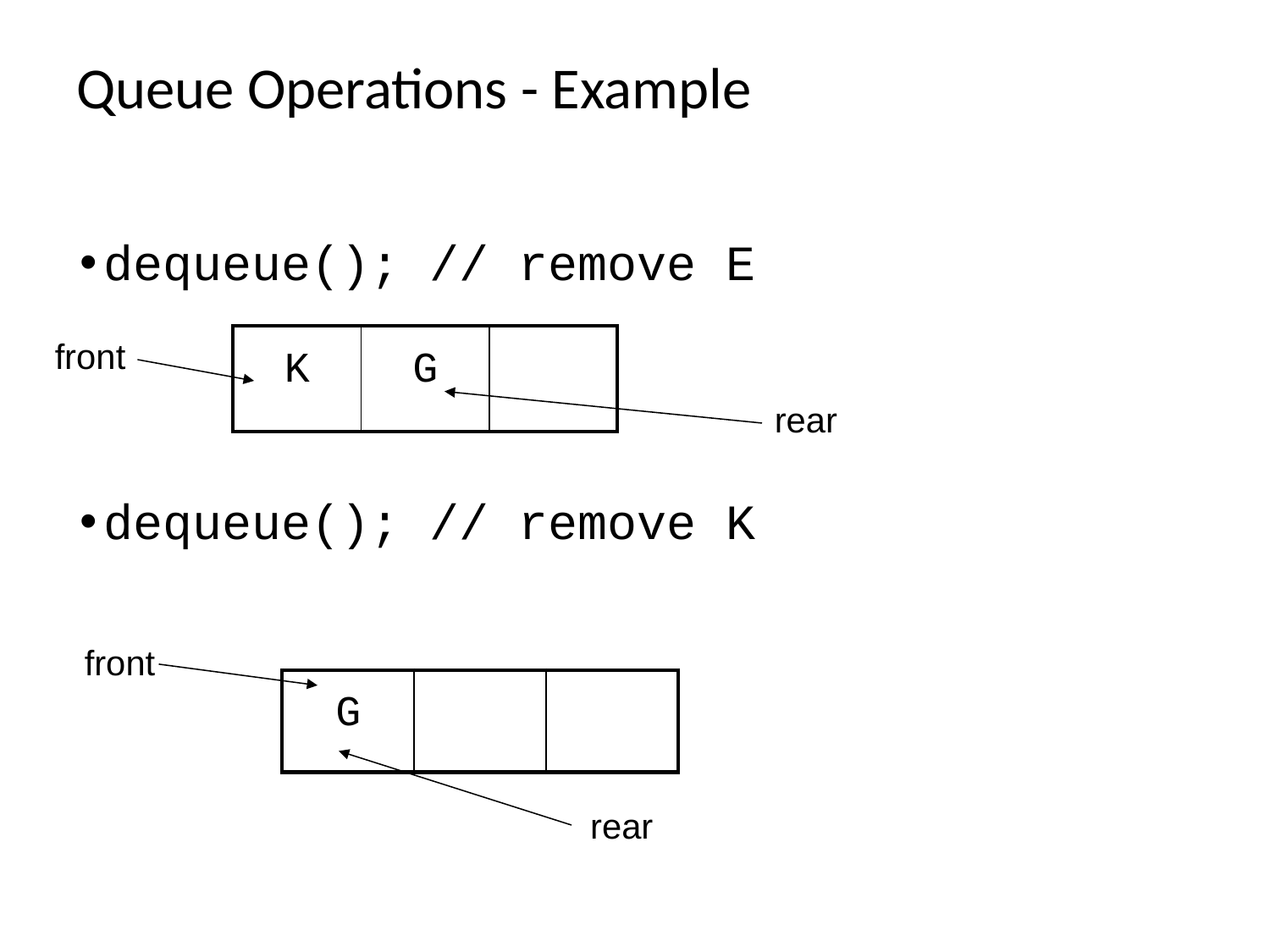

# Queue Operations - Example
dequeue(); // remove E

dequeue(); // remove K

| K | G |  |
| --- | --- | --- |
front

rear
front

| G |  |  |
| --- | --- | --- |

rear